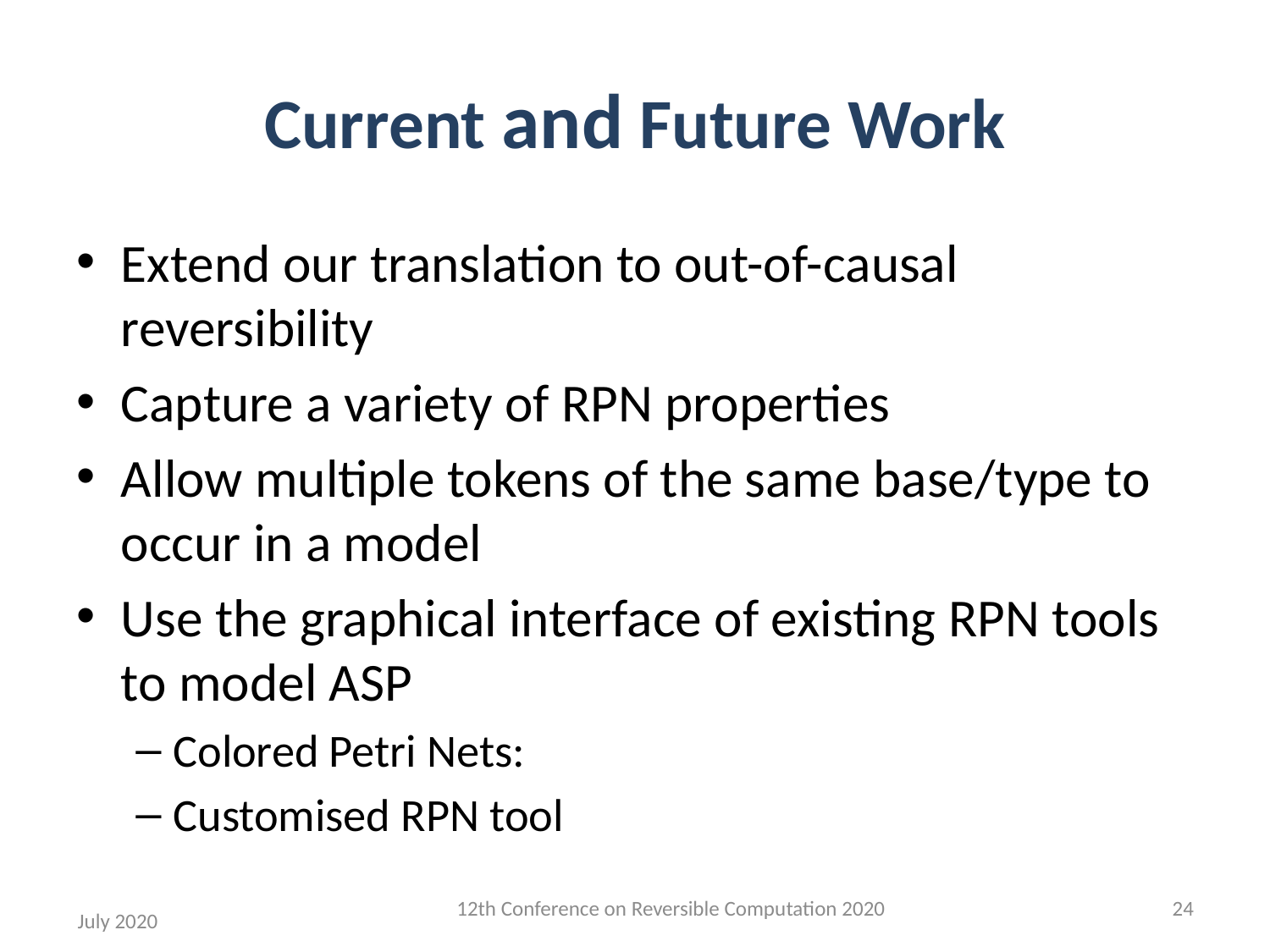

# Current and Future Work
Extend our translation to out-of-causal reversibility
Capture a variety of RPN properties
Allow multiple tokens of the same base/type to occur in a model
Use the graphical interface of existing RPN tools to model ASP
Colored Petri Nets:
Customised RPN tool

12th Conference on Reversible Computation 2020
24
July 2020